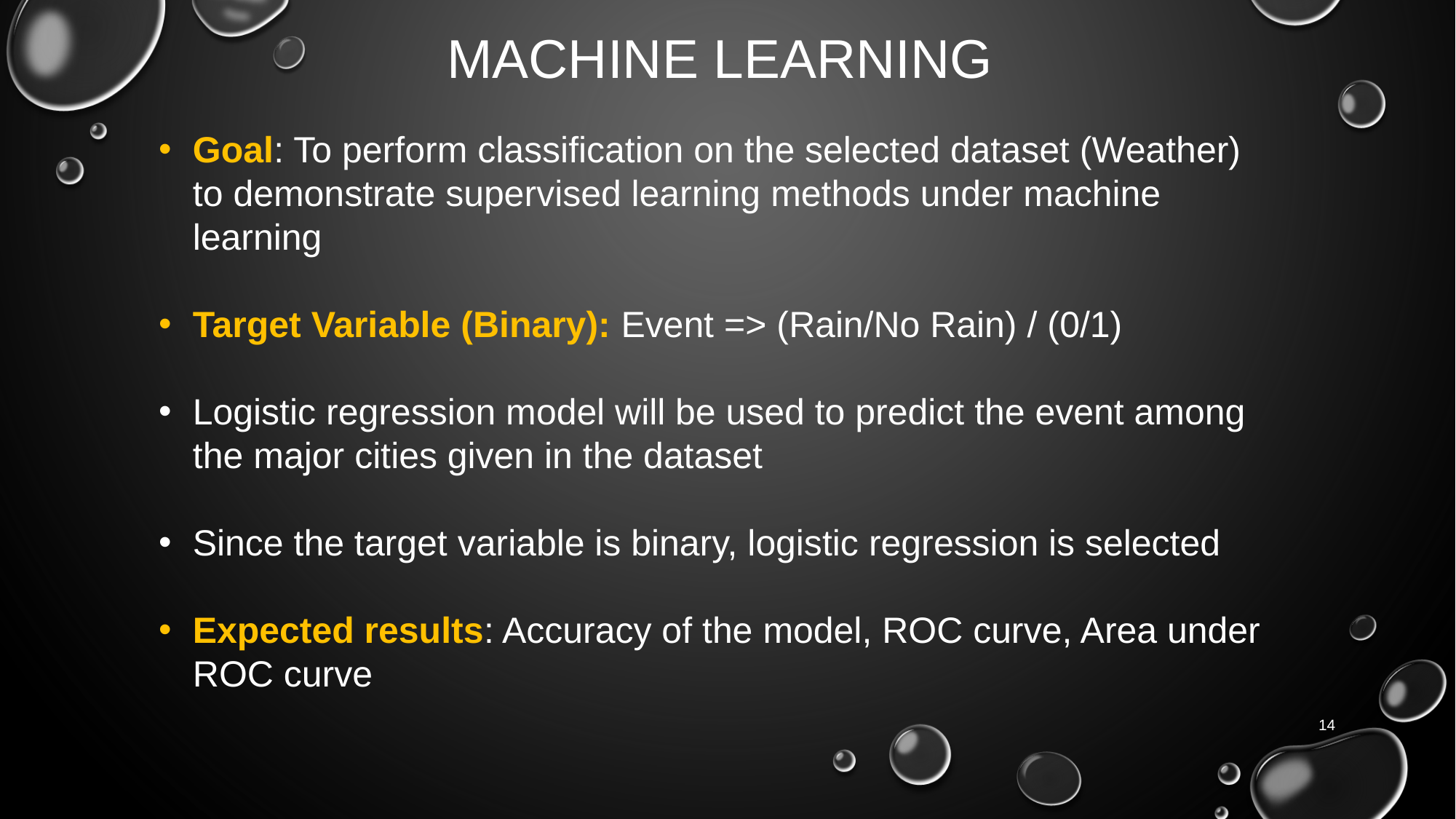

# MACHINE LEARNING
Goal: To perform classification on the selected dataset (Weather) to demonstrate supervised learning methods under machine learning

Target Variable (Binary): Event => (Rain/No Rain) / (0/1)

Logistic regression model will be used to predict the event among the major cities given in the dataset

Since the target variable is binary, logistic regression is selected

Expected results: Accuracy of the model, ROC curve, Area under ROC curve

14